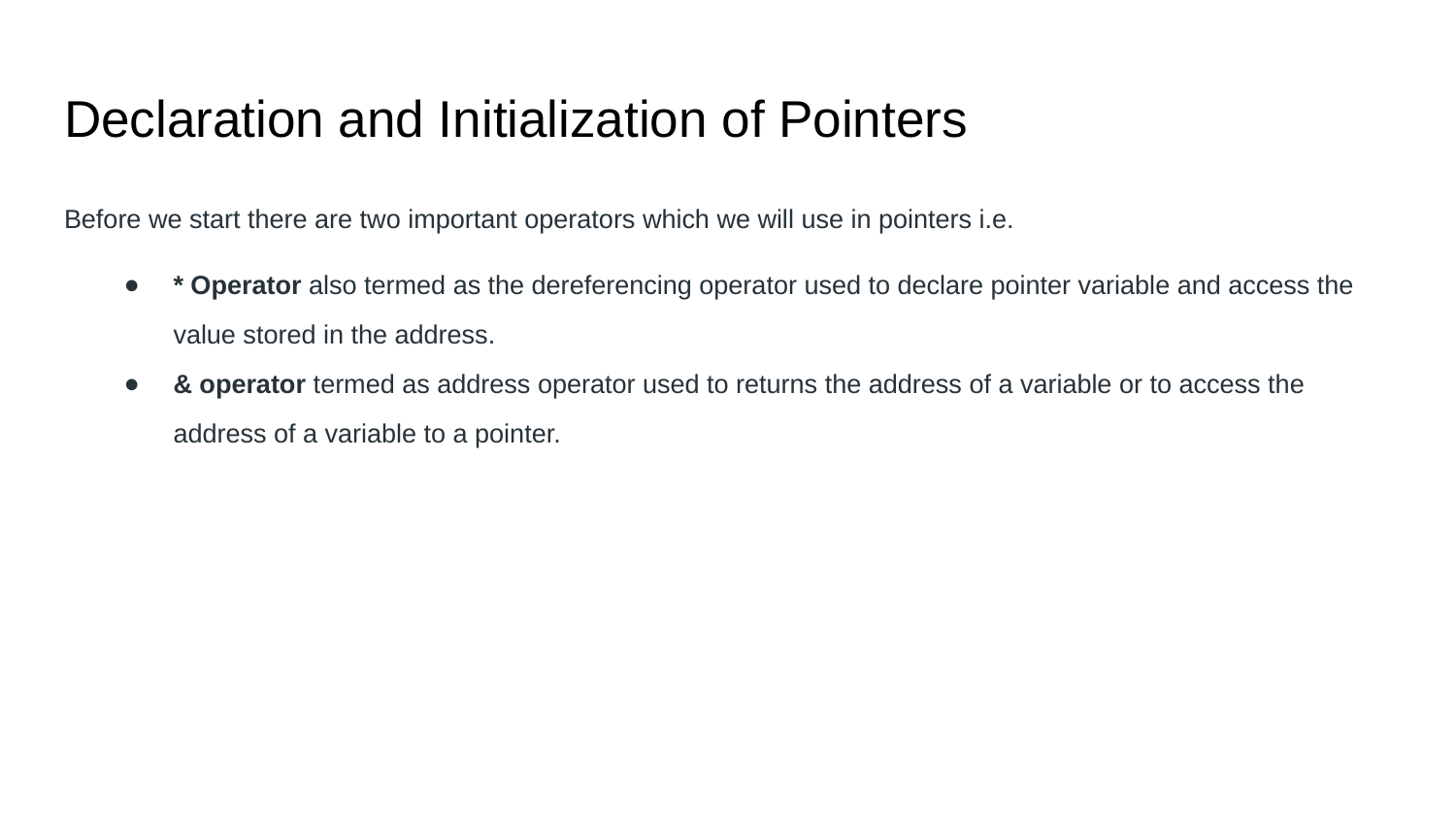

# Declaration and Initialization of Pointers
Before we start there are two important operators which we will use in pointers i.e.
* Operator also termed as the dereferencing operator used to declare pointer variable and access the value stored in the address.
& operator termed as address operator used to returns the address of a variable or to access the address of a variable to a pointer.